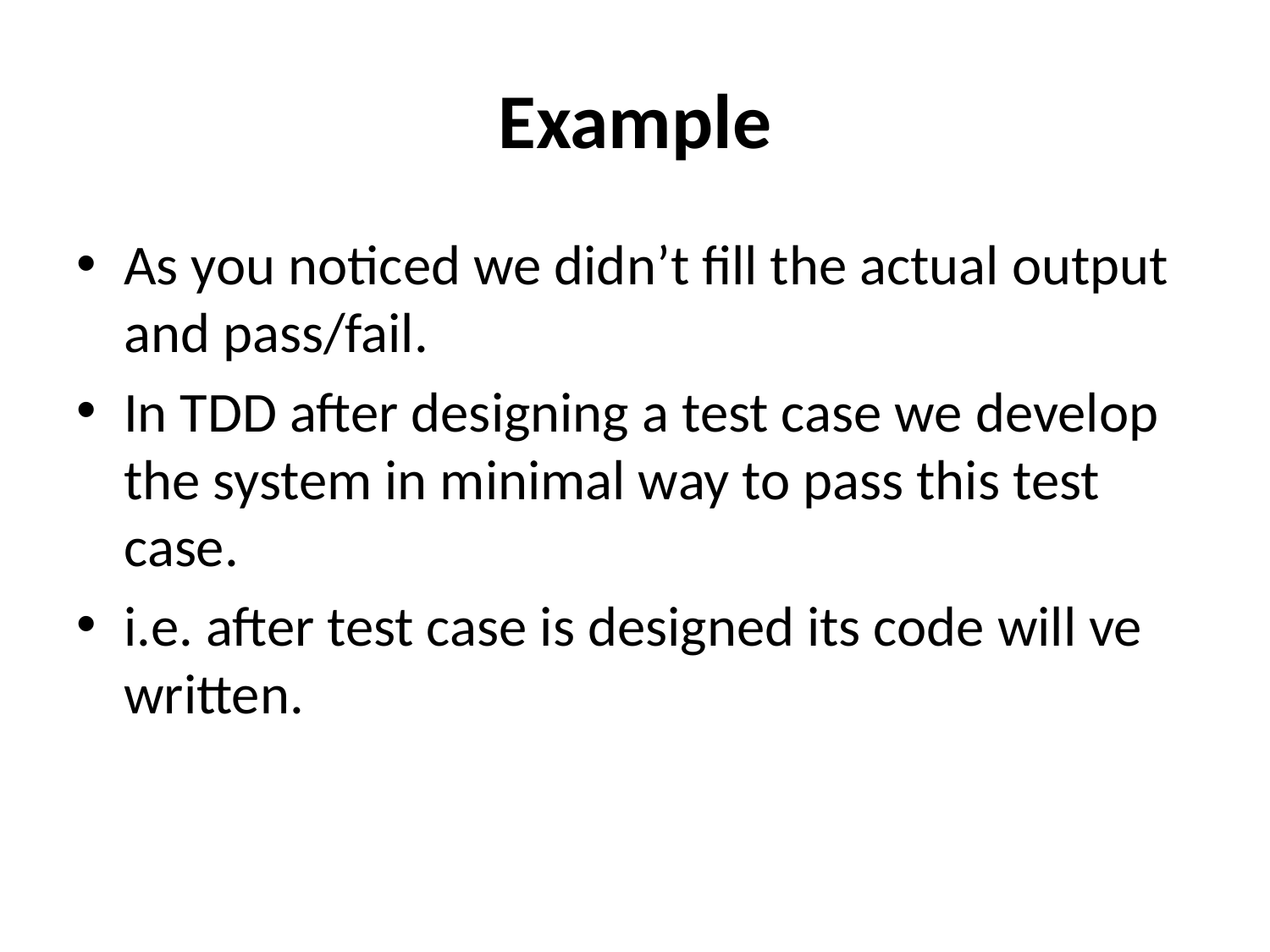

# Example
As you noticed we didn’t fill the actual output and pass/fail.
In TDD after designing a test case we develop the system in minimal way to pass this test case.
i.e. after test case is designed its code will ve written.